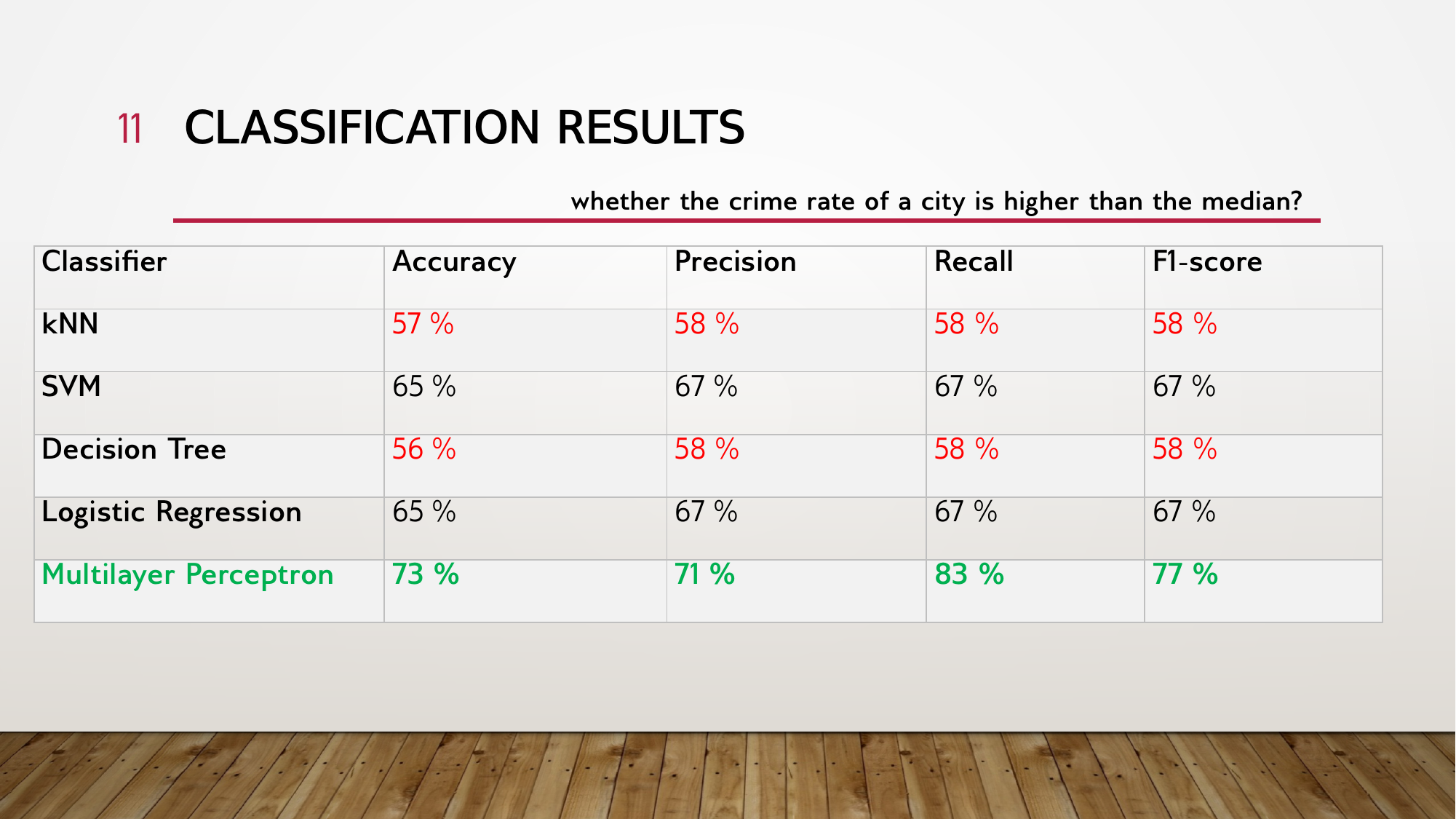

11
# CLASSIFICATION RESULTS
whether the crime rate of a city is higher than the median?
| Classifier | Accuracy | Precision | Recall | F1-score |
| --- | --- | --- | --- | --- |
| kNN | 57 % | 58 % | 58 % | 58 % |
| SVM | 65 % | 67 % | 67 % | 67 % |
| Decision Tree | 56 % | 58 % | 58 % | 58 % |
| Logistic Regression | 65 % | 67 % | 67 % | 67 % |
| Multilayer Perceptron | 73 % | 71 % | 83 % | 77 % |